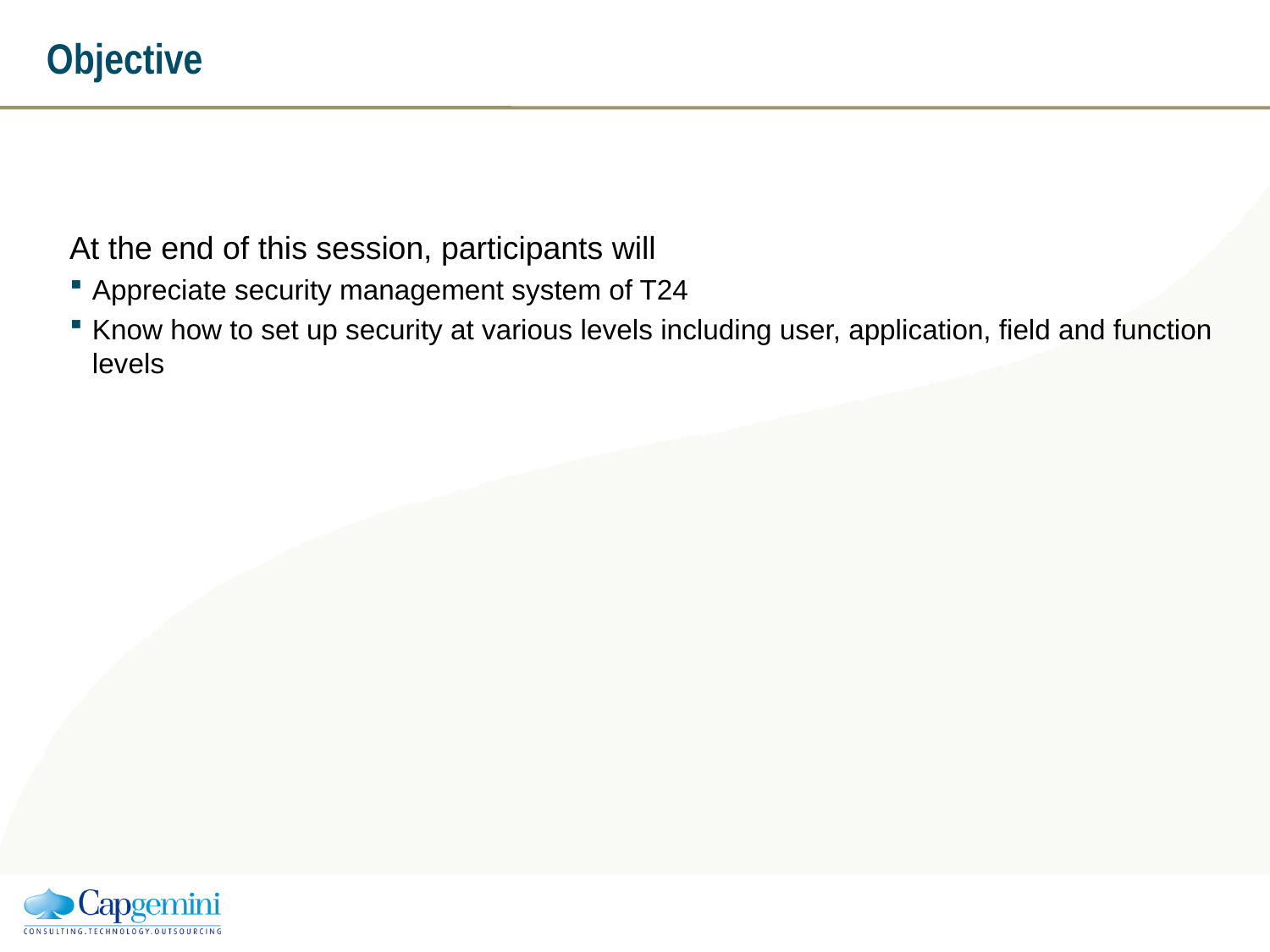

# Objective
At the end of this session, participants will
Appreciate security management system of T24
Know how to set up security at various levels including user, application, field and function levels